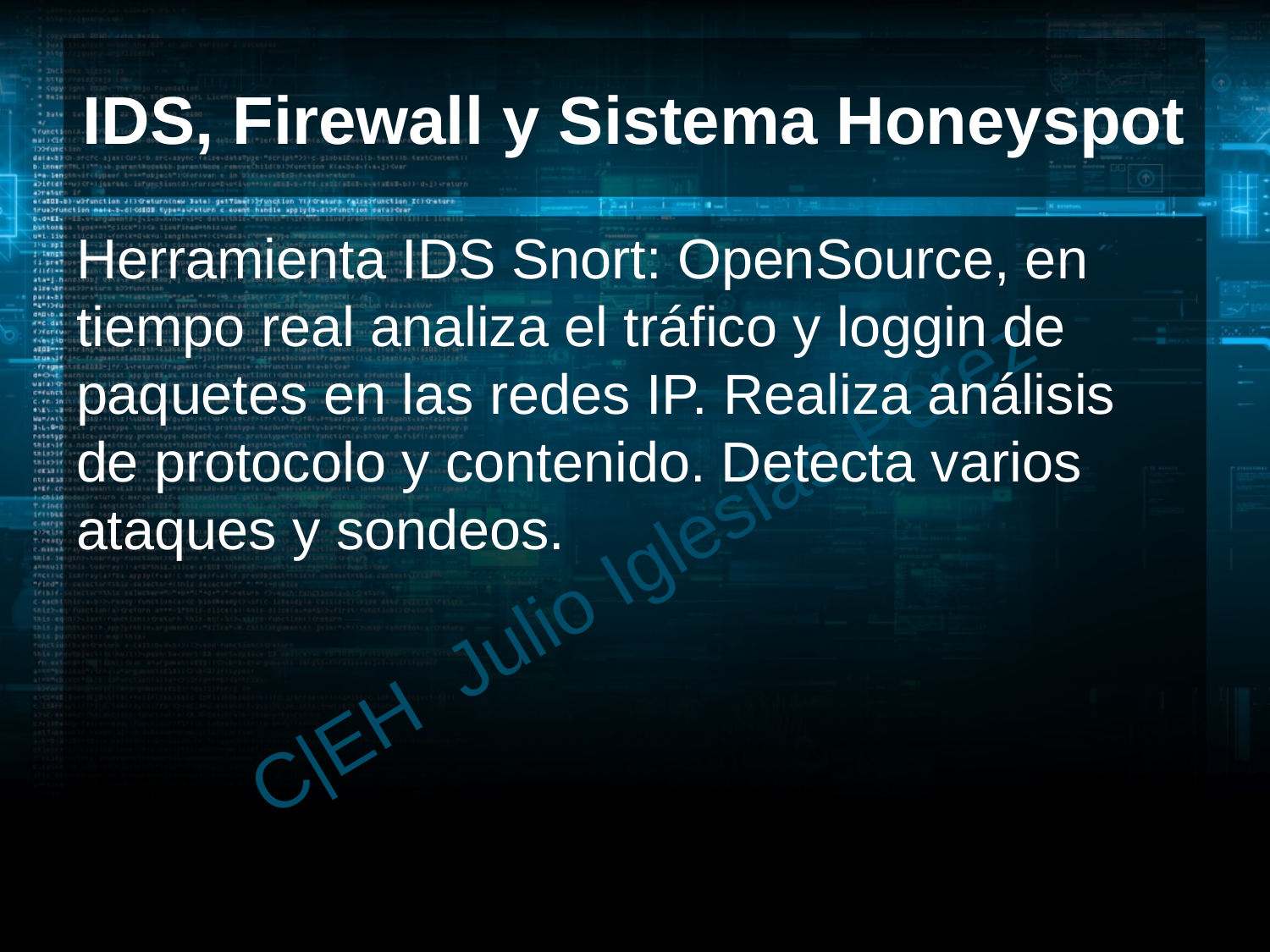

# IDS, Firewall y Sistema Honeyspot
Herramienta IDS Snort: OpenSource, en tiempo real analiza el tráfico y loggin de paquetes en las redes IP. Realiza análisis de protocolo y contenido. Detecta varios ataques y sondeos.
C|EH  Julio Iglesias Pérez